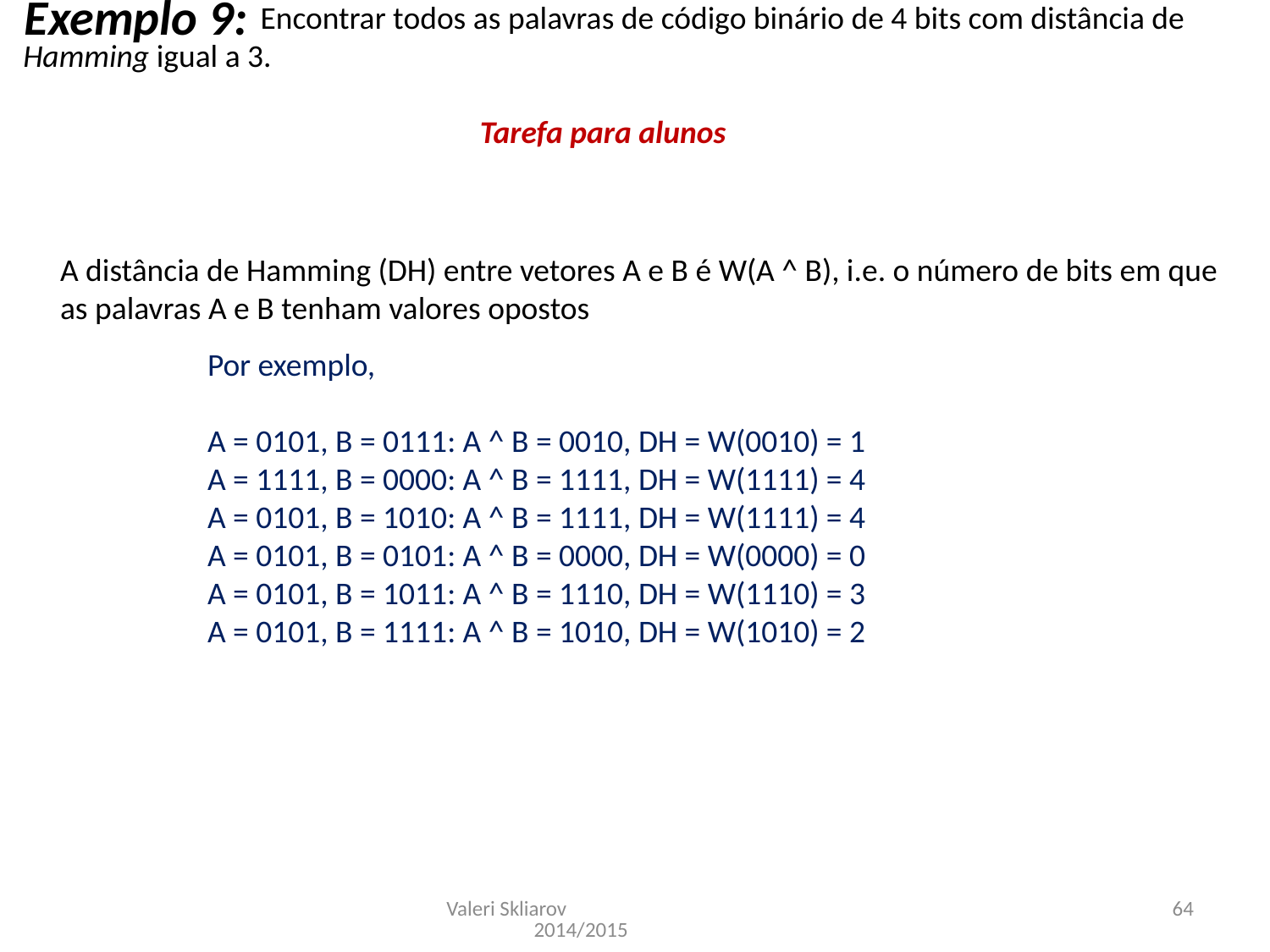

Exemplo 9:
                                 Encontrar todos as palavras de código binário de 4 bits com distância de Hamming igual a 3.
Tarefa para alunos
A distância de Hamming (DH) entre vetores A e B é W(A ^ B), i.e. o número de bits em que as palavras A e B tenham valores opostos
Por exemplo,

A = 0101, B = 0111: A ^ B = 0010, DH = W(0010) = 1
A = 1111, B = 0000: A ^ B = 1111, DH = W(1111) = 4
A = 0101, B = 1010: A ^ B = 1111, DH = W(1111) = 4
A = 0101, B = 0101: A ^ B = 0000, DH = W(0000) = 0
A = 0101, B = 1011: A ^ B = 1110, DH = W(1110) = 3
A = 0101, B = 1111: A ^ B = 1010, DH = W(1010) = 2
Valeri Skliarov                                                                      2014/2015
64